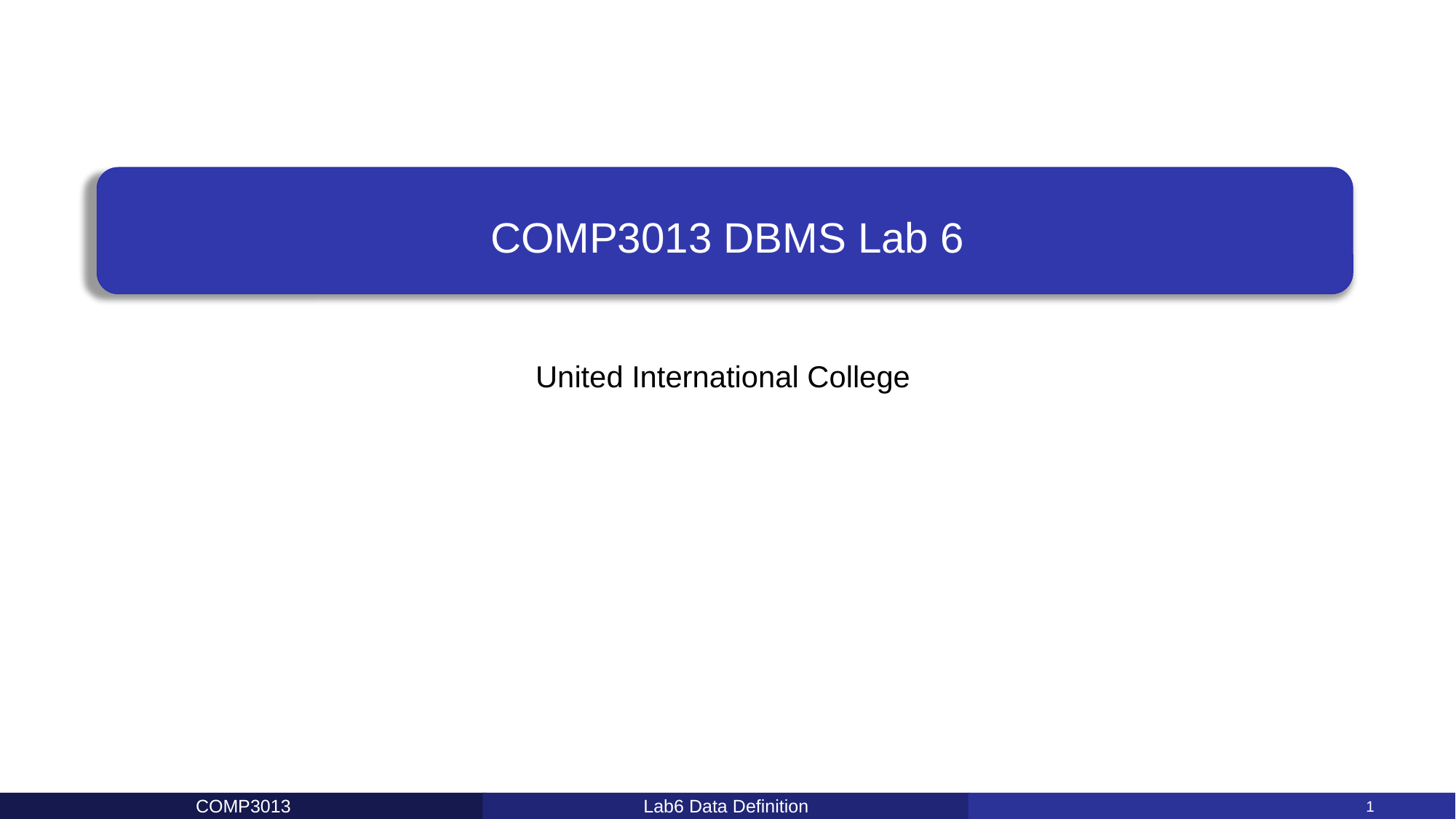

# COMP3013 DBMS Lab 6
United International College